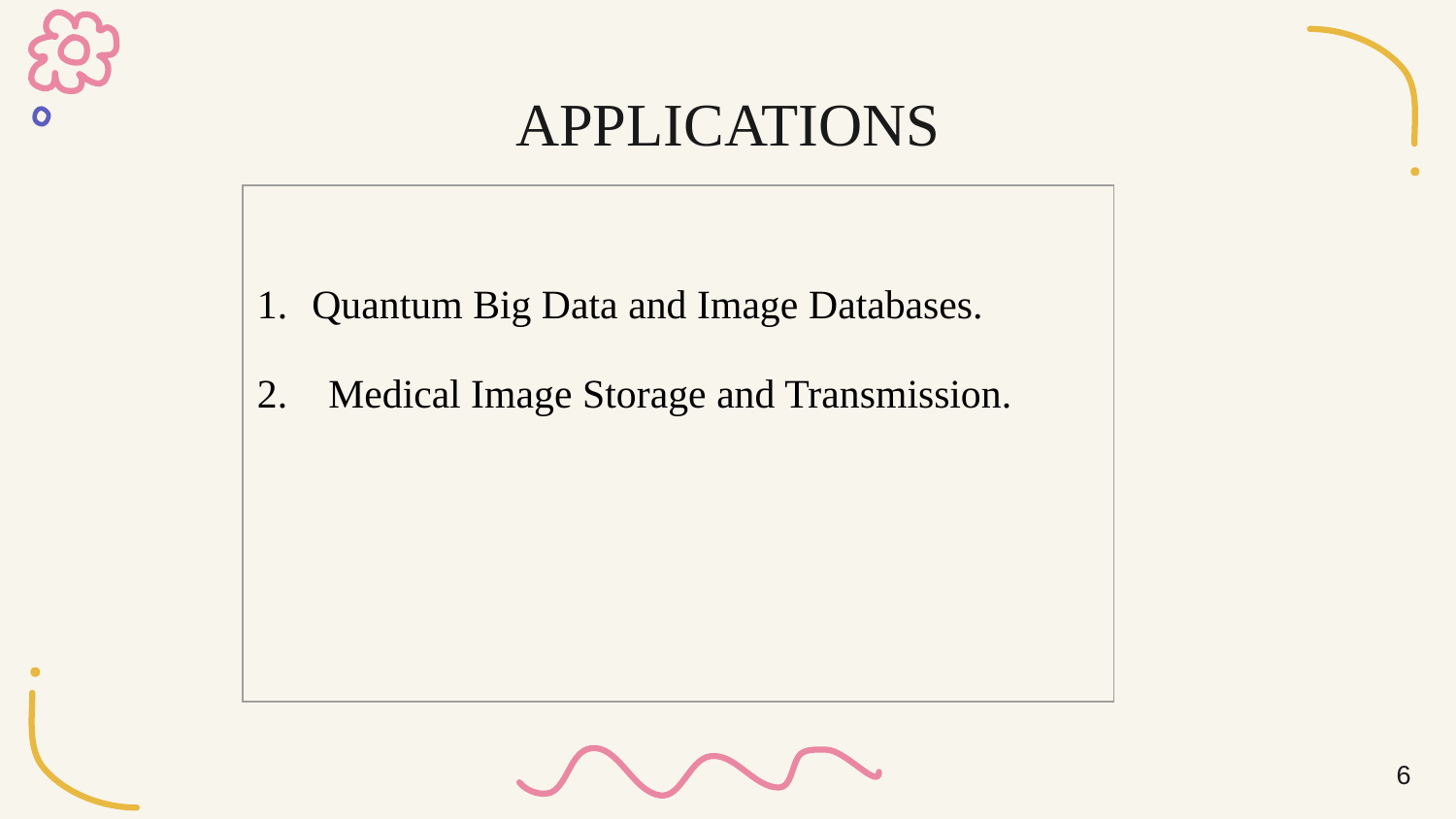

# APPLICATIONS
| Quantum Big Data and Image Databases. 2. Medical Image Storage and Transmission. |
| --- |